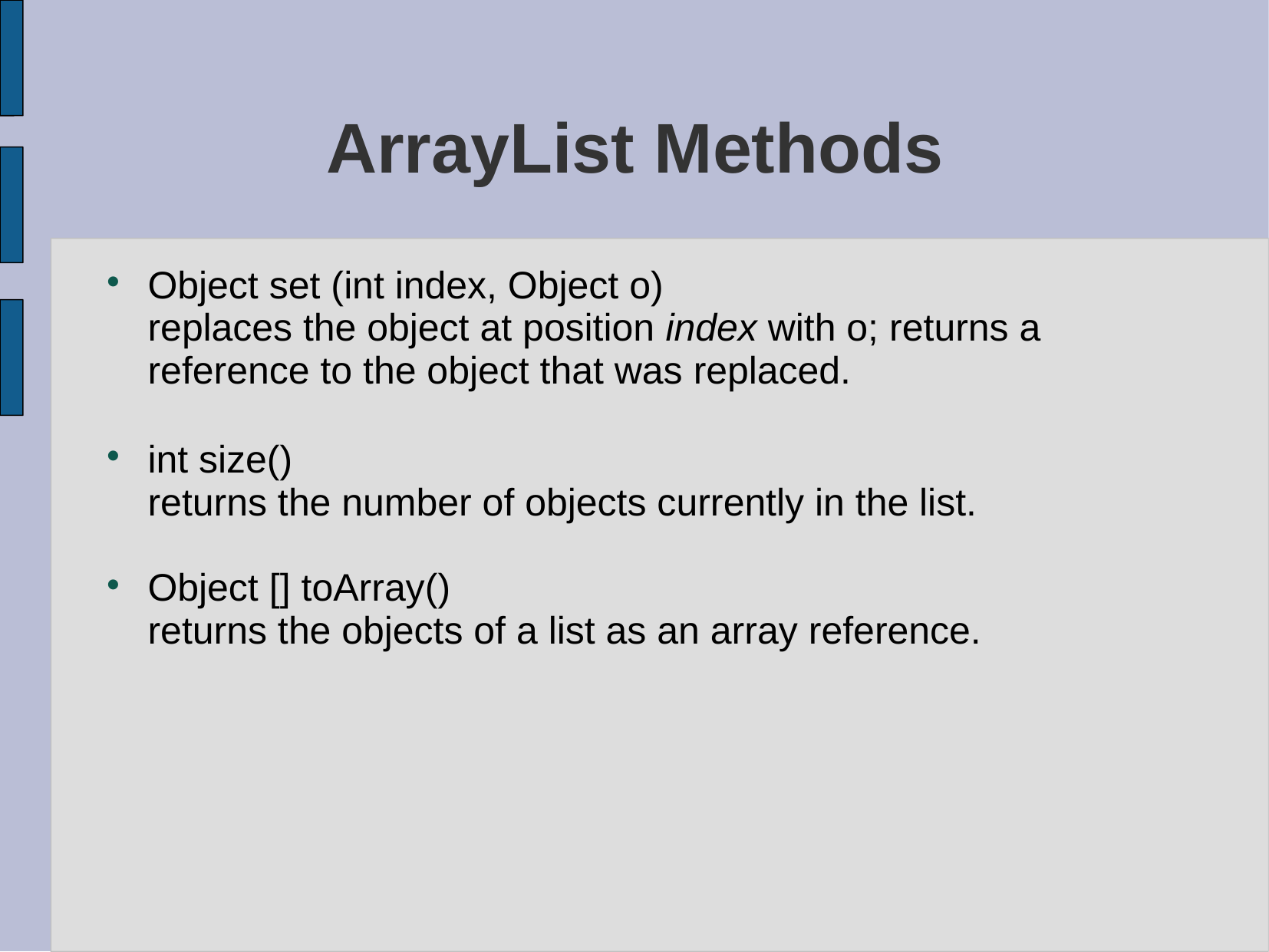

# ArrayList Methods
Object set (int index, Object o)
replaces the object at position index with o; returns a reference to the object that was replaced.
int size()
returns the number of objects currently in the list.
Object [] toArray()
returns the objects of a list as an array reference.